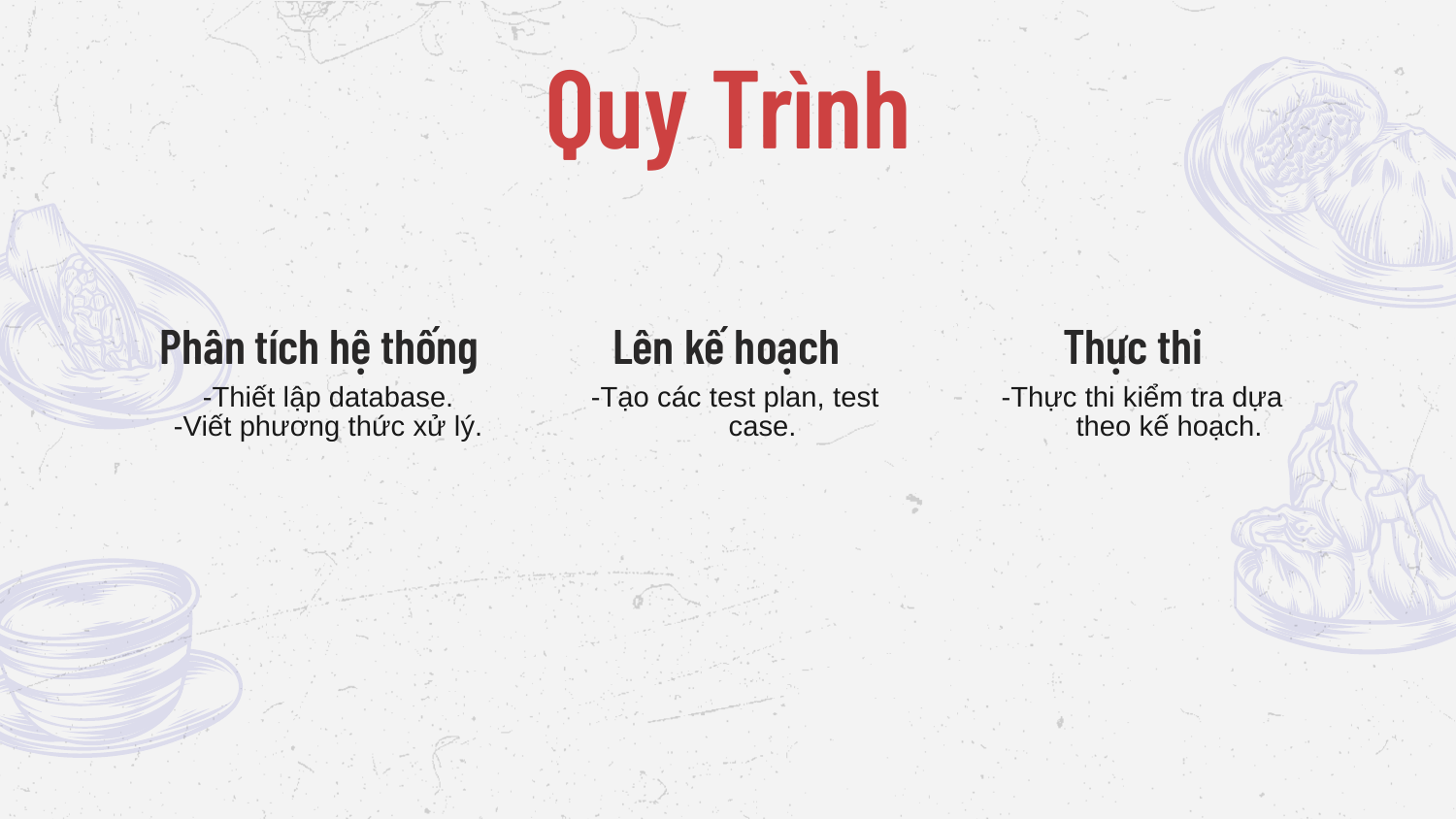

Quy Trình
# Phân tích hệ thống
Lên kế hoạch
Thực thi
-Thiết lập database.
-Viết phương thức xử lý.
-Tạo các test plan, test case.
-Thực thi kiểm tra dựa theo kế hoạch.